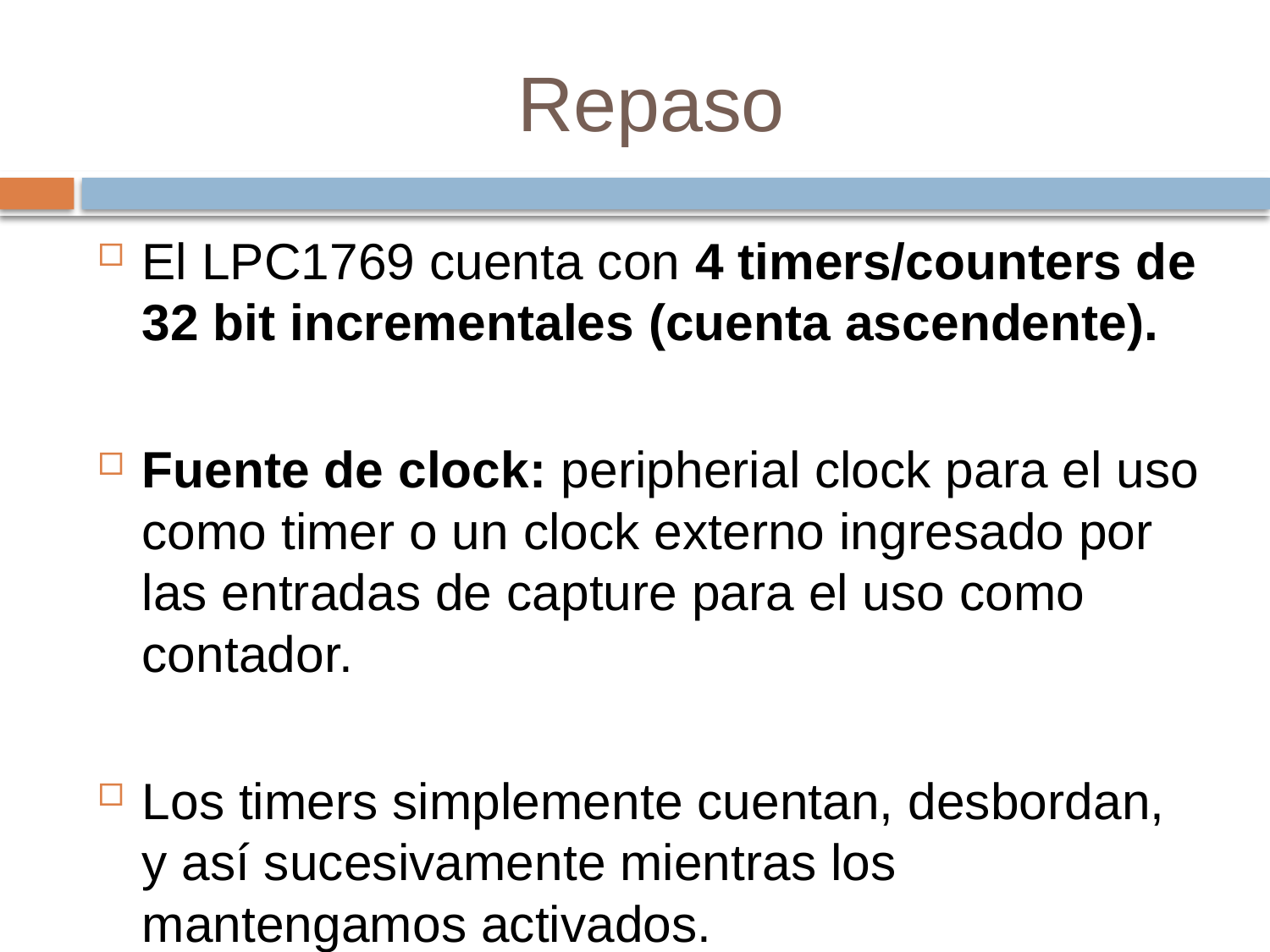

# Repaso
El LPC1769 cuenta con 4 timers/counters de 32 bit incrementales (cuenta ascendente).

Fuente de clock: peripherial clock para el uso como timer o un clock externo ingresado por las entradas de capture para el uso como contador.

Los timers simplemente cuentan, desbordan, y así sucesivamente mientras los mantengamos activados.